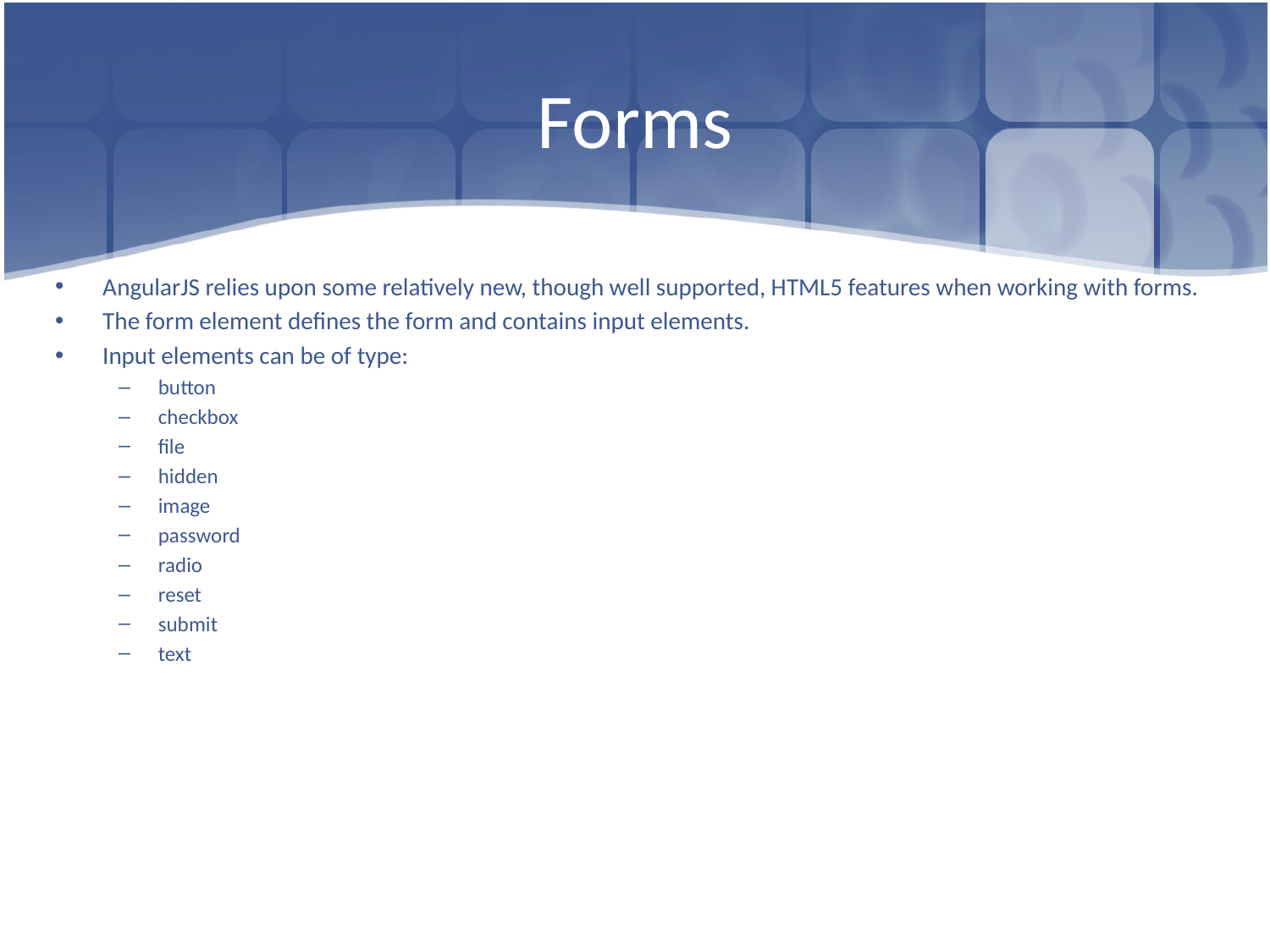

# Forms
AngularJS relies upon some relatively new, though well supported, HTML5 features when working with forms.
The form element defines the form and contains input elements.
Input elements can be of type:
button
checkbox
file
hidden
image
password
radio
reset
submit
text